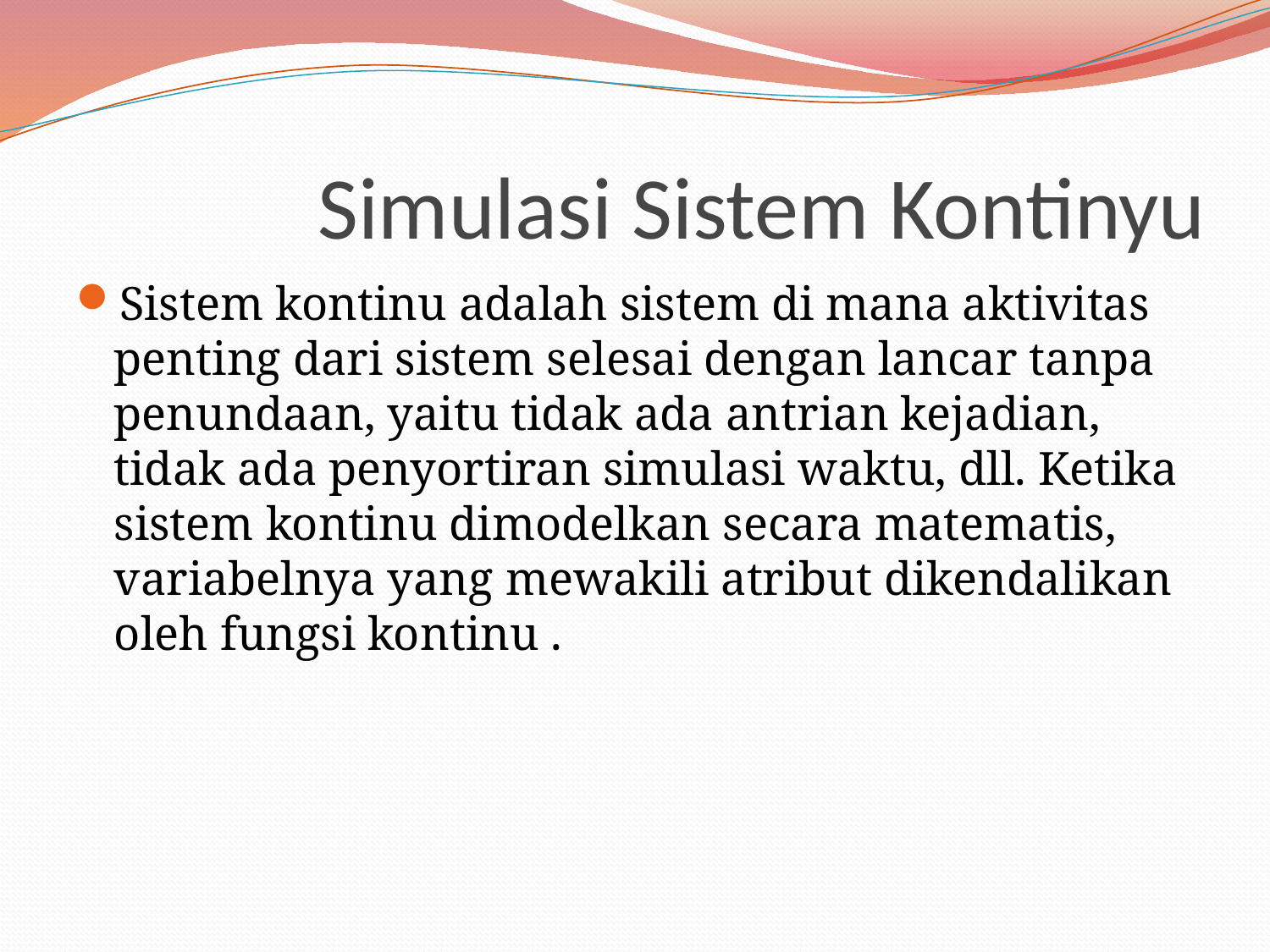

# Simulasi Sistem Kontinyu
Sistem kontinu adalah sistem di mana aktivitas penting dari sistem selesai dengan lancar tanpa penundaan, yaitu tidak ada antrian kejadian, tidak ada penyortiran simulasi waktu, dll. Ketika sistem kontinu dimodelkan secara matematis, variabelnya yang mewakili atribut dikendalikan oleh fungsi kontinu .